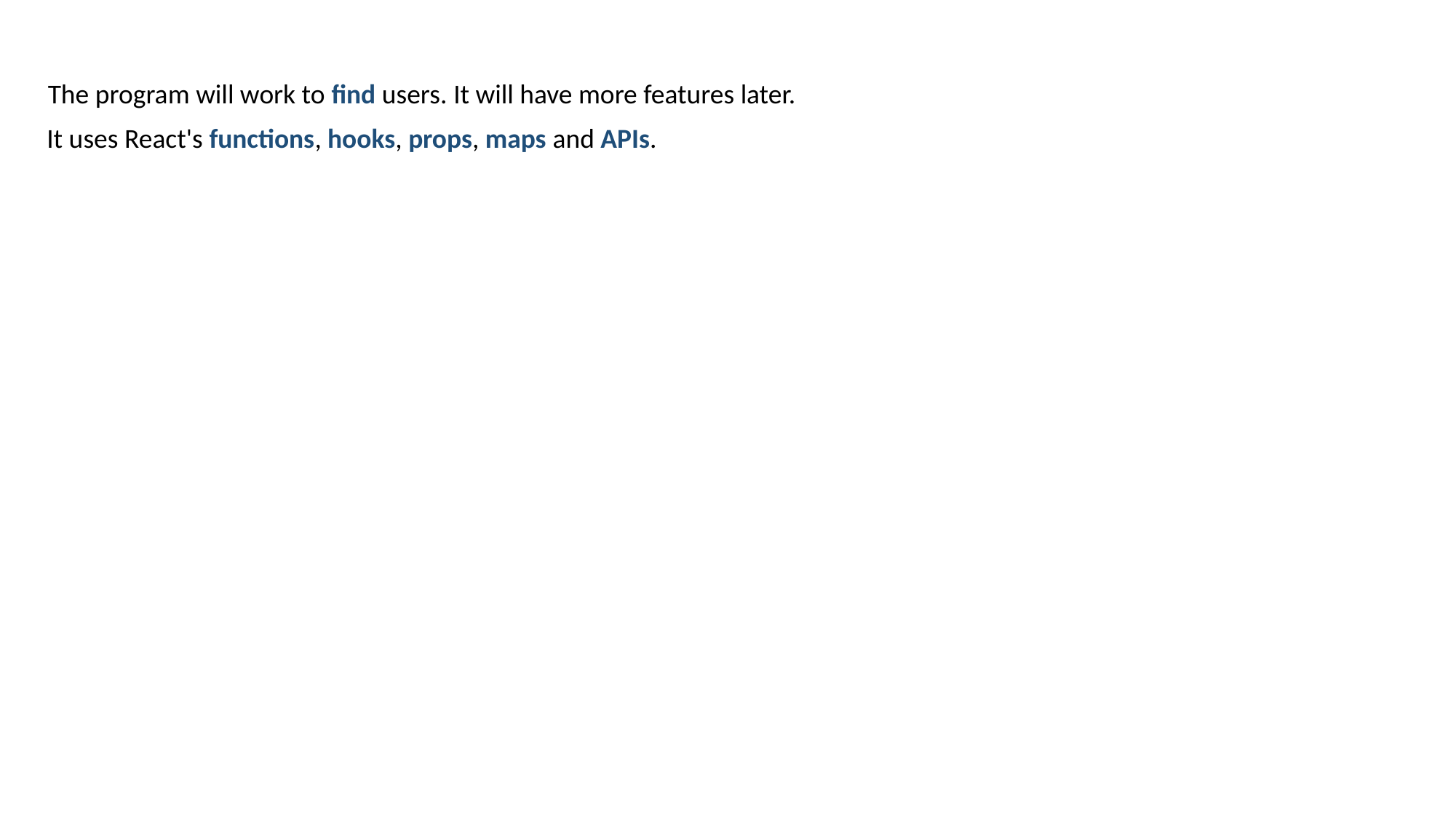

The program will work to find users. It will have more features later.
It uses React's functions, hooks, props, maps and APIs.